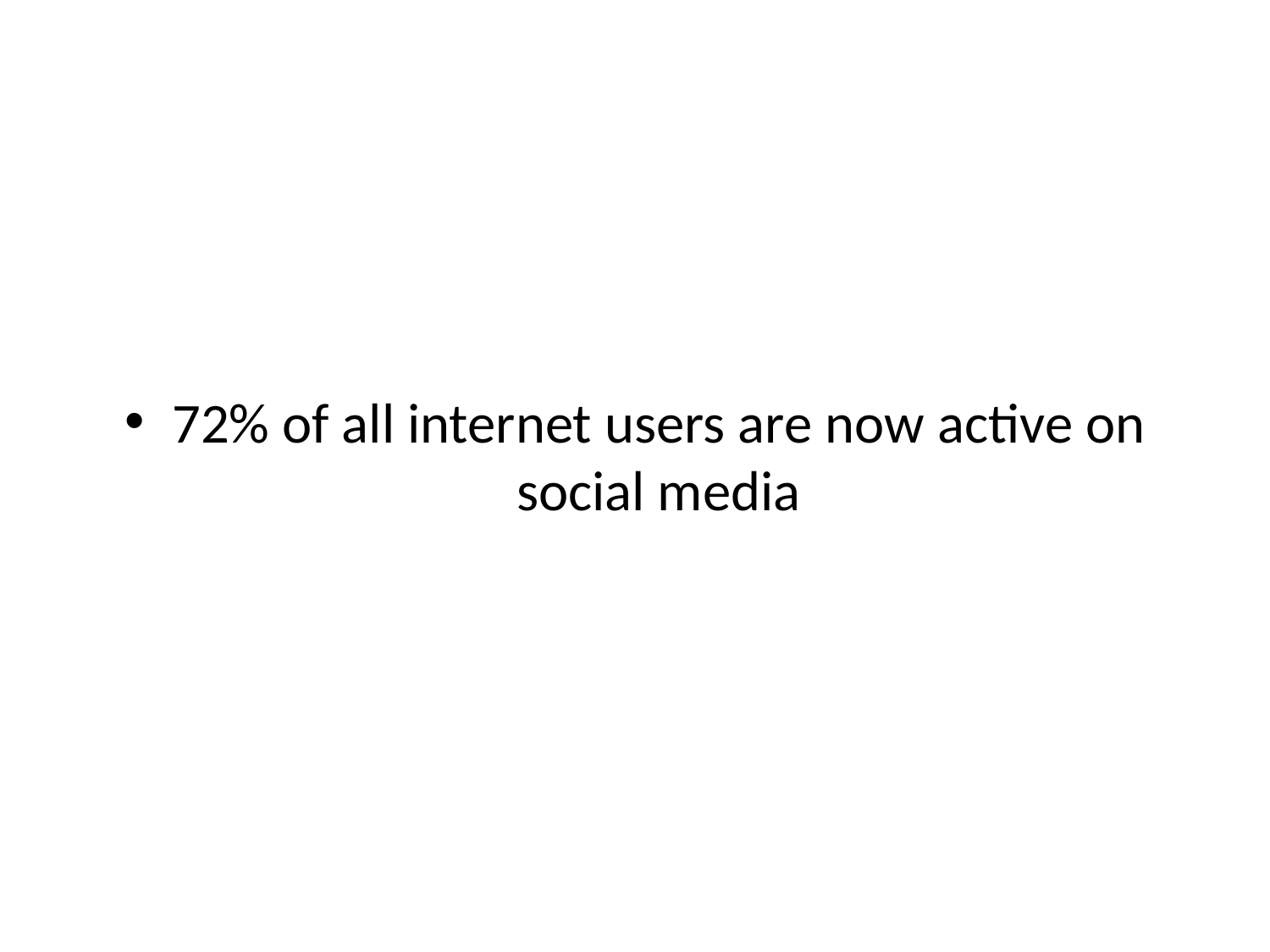

#

72% of all internet users are now active on social media